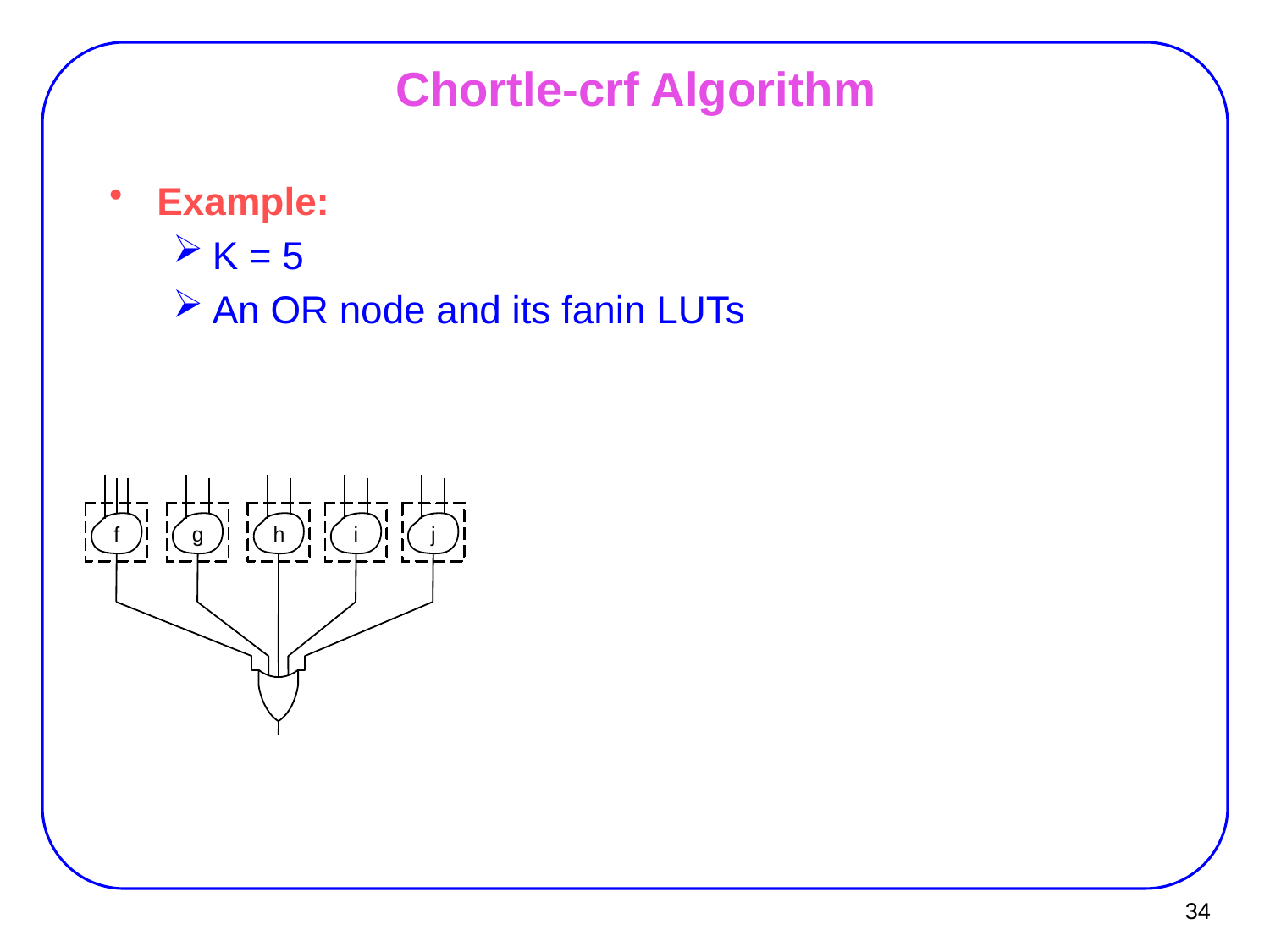

# Chortle-crf Algorithm
Example:
K = 5
An OR node and its fanin LUTs

f
g
h
i
j

34